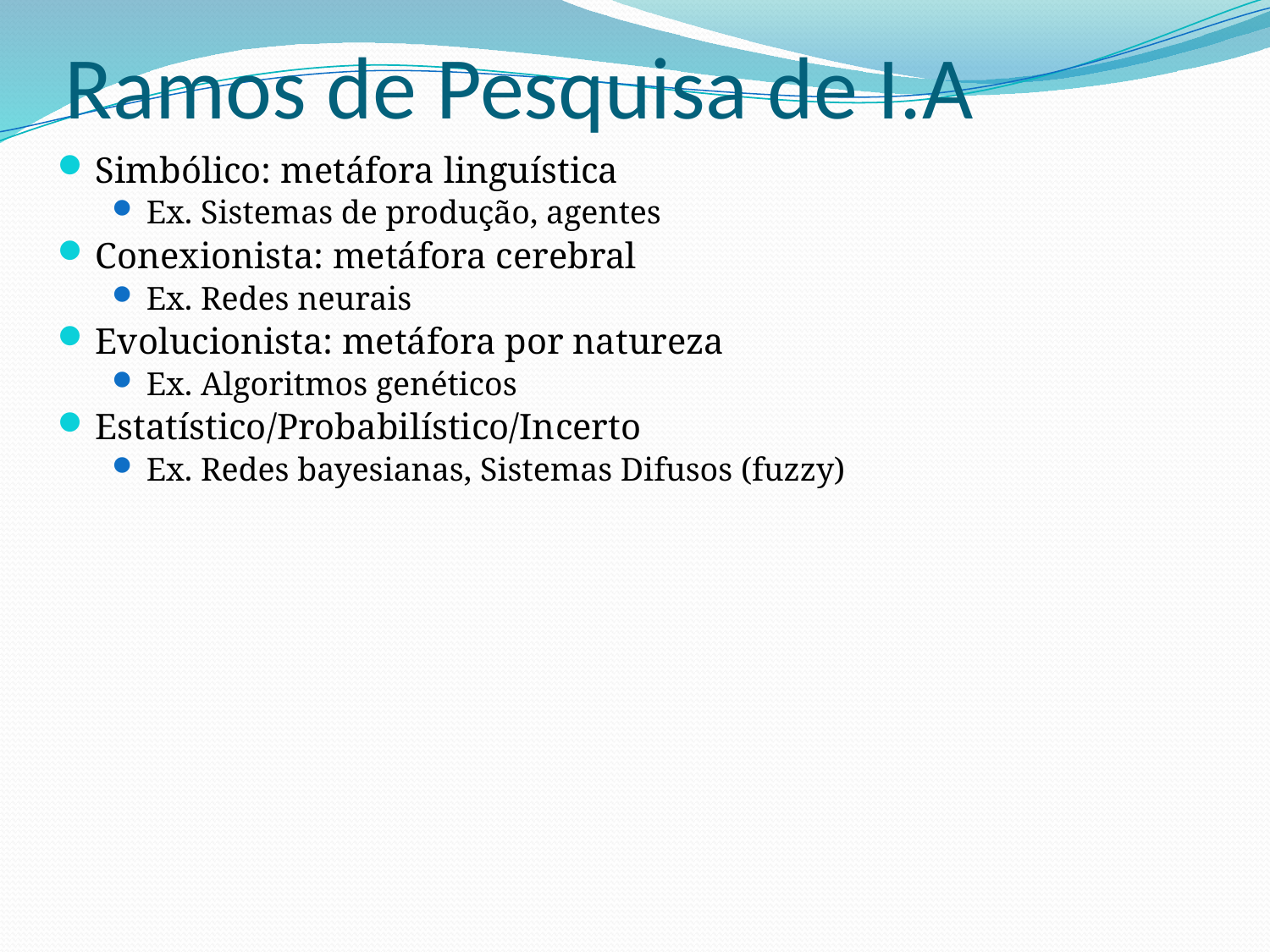

# Ramos de Pesquisa de I.A
Simbólico: metáfora linguística
Ex. Sistemas de produção, agentes
Conexionista: metáfora cerebral
Ex. Redes neurais
Evolucionista: metáfora por natureza
Ex. Algoritmos genéticos
Estatístico/Probabilístico/Incerto
Ex. Redes bayesianas, Sistemas Difusos (fuzzy)